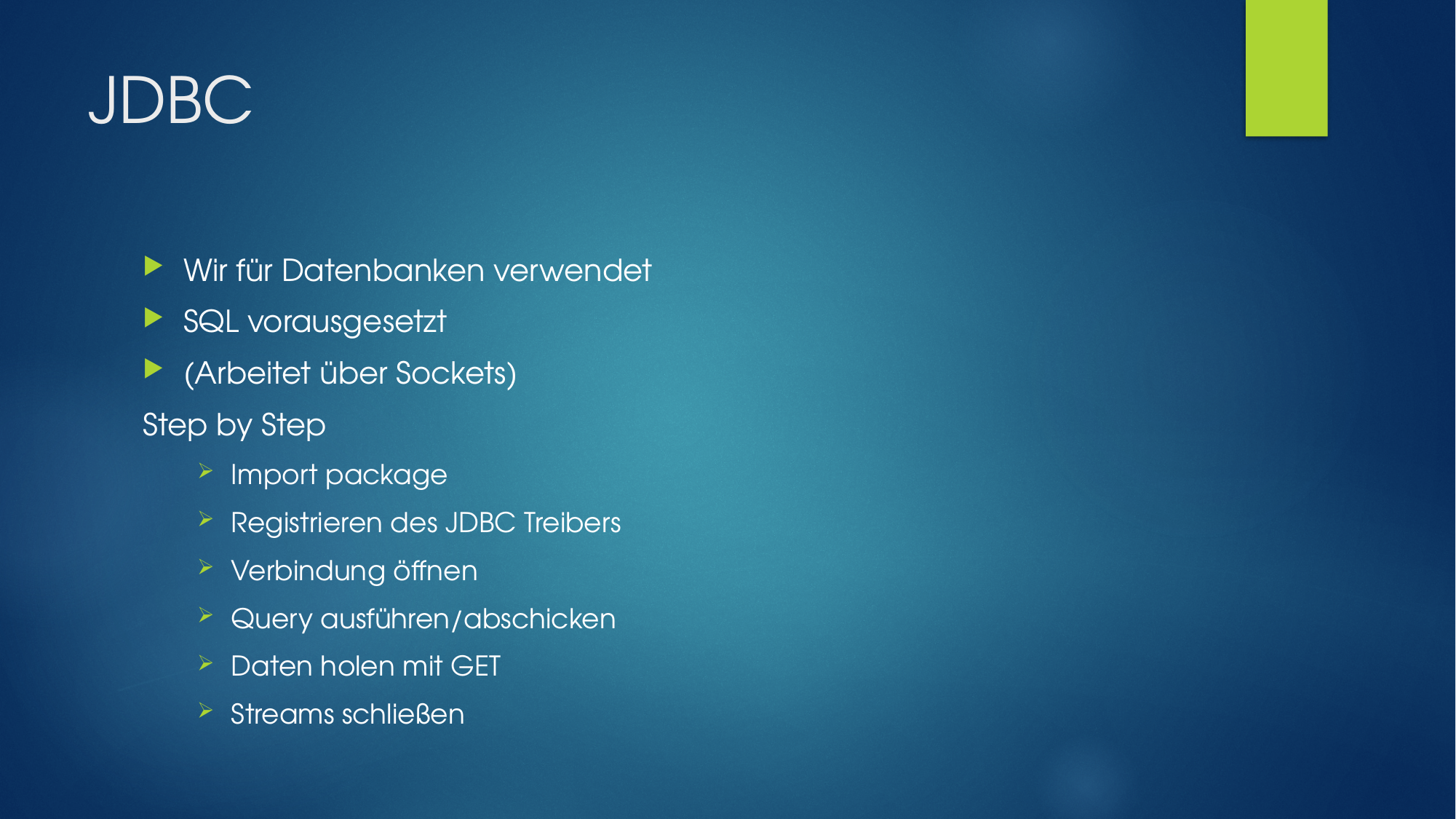

# JDBC
Wir für Datenbanken verwendet
SQL vorausgesetzt
(Arbeitet über Sockets)
Step by Step
Import package
Registrieren des JDBC Treibers
Verbindung öffnen
Query ausführen/abschicken
Daten holen mit GET
Streams schließen